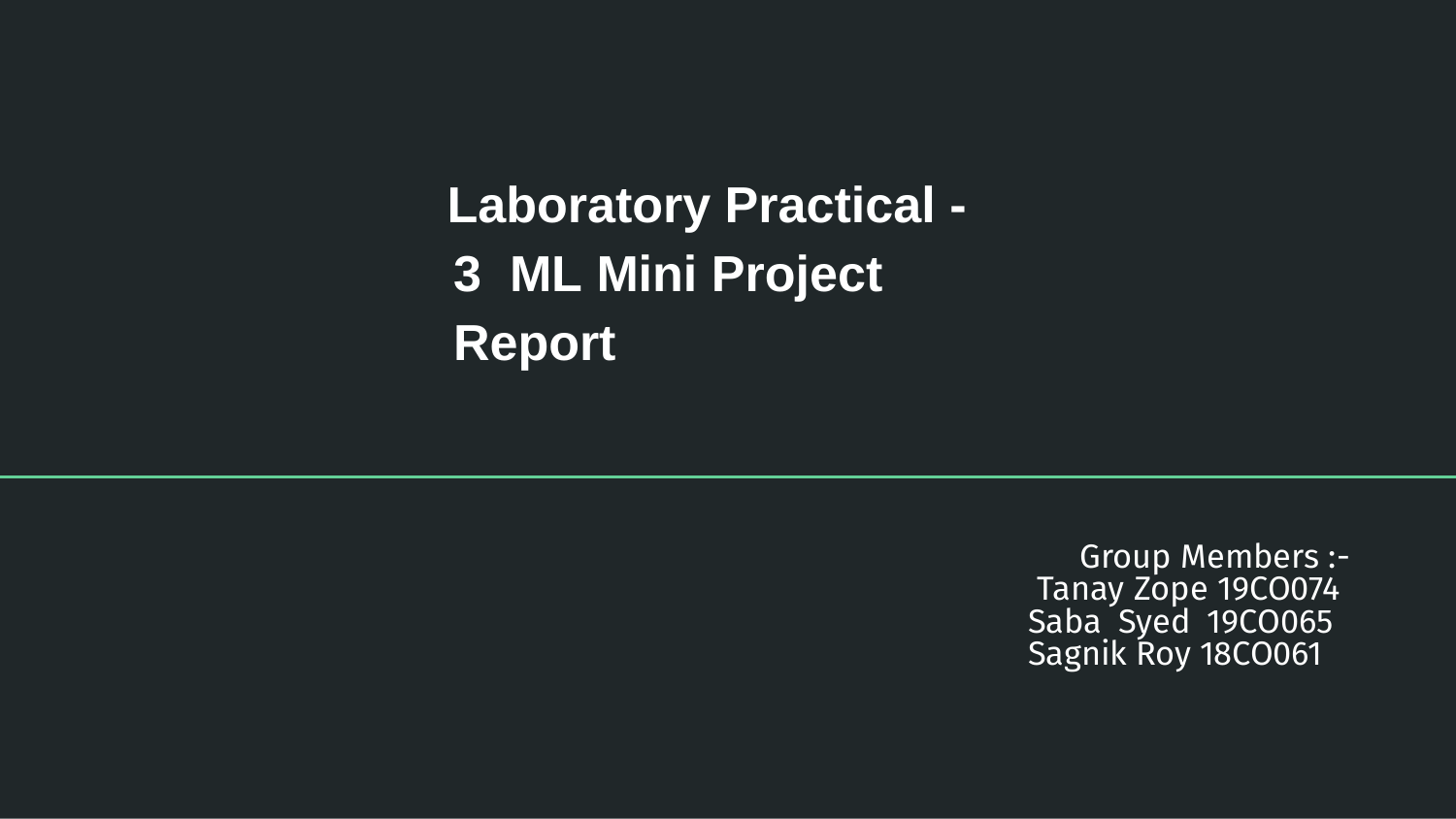

# Laboratory Practical - 3  ML Mini Project Report

Group Members :-  Tanay Zope 19CO074  Saba Syed 19CO065  Sagnik Roy 18CO061